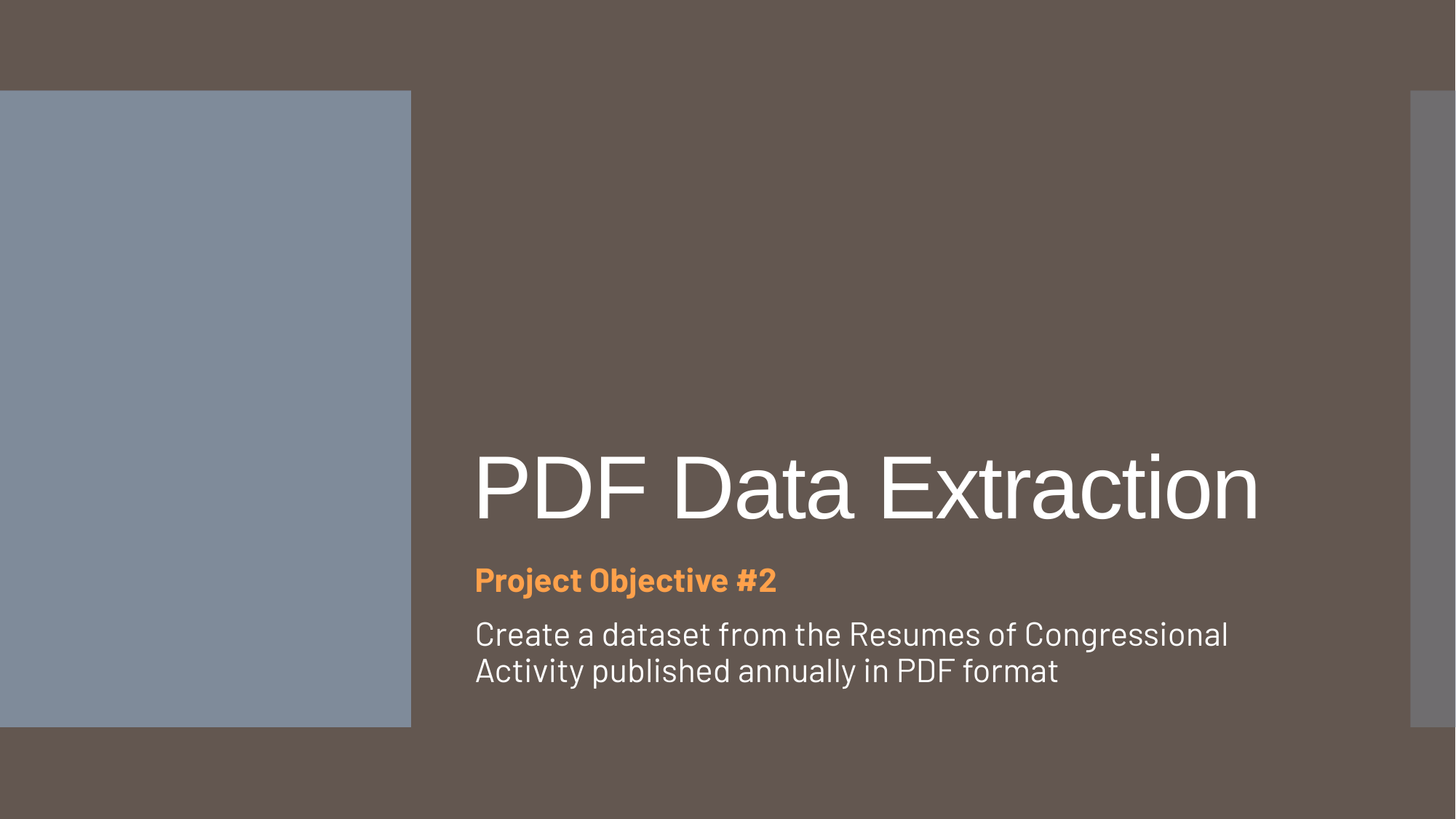

# PDF Data Extraction
Project Objective #2
Create a dataset from the Resumes of Congressional Activity published annually in PDF format